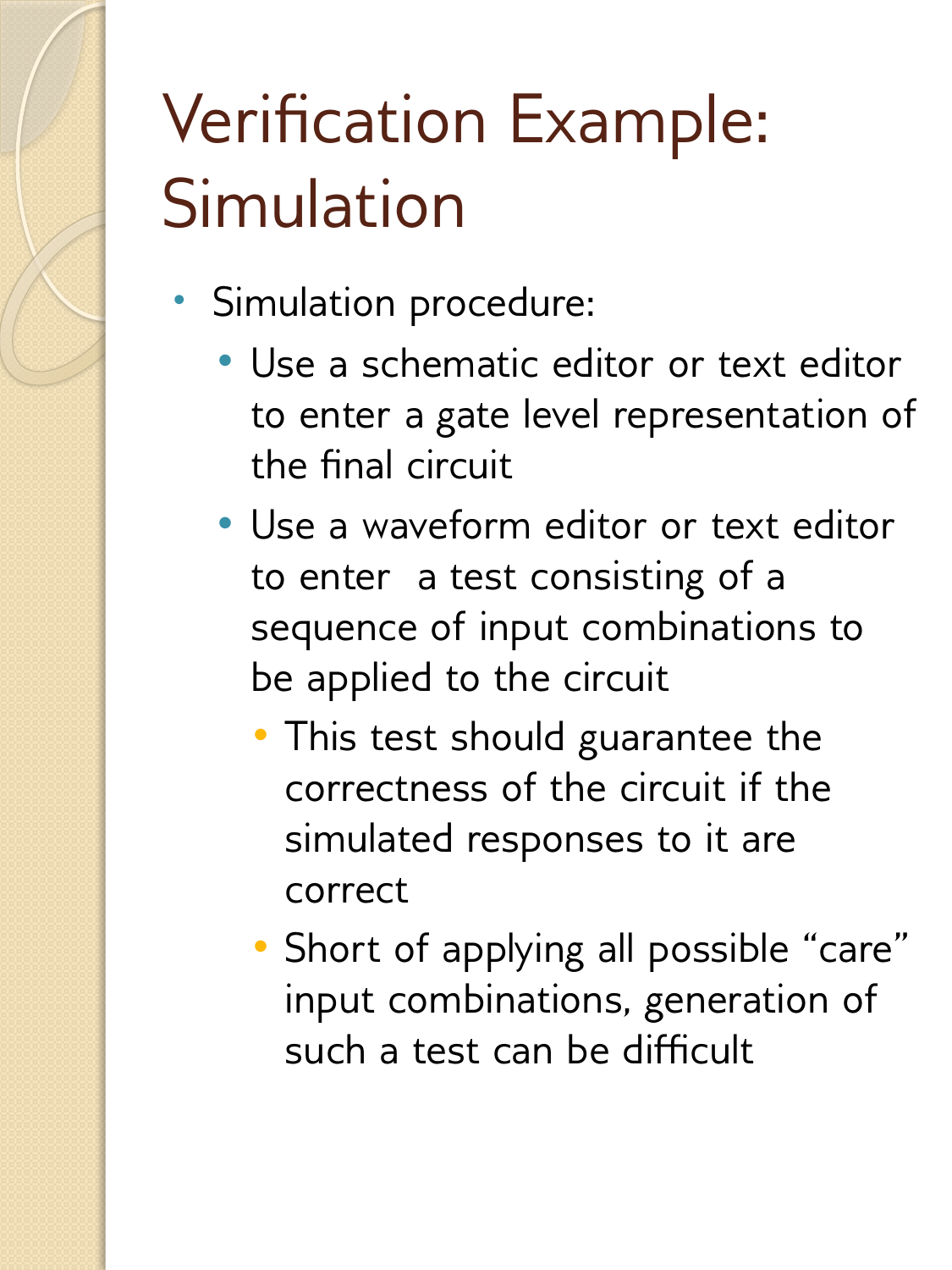

# Verification Example: Simulation
Simulation procedure:
Use a schematic editor or text editor to enter a gate level representation of the final circuit
Use a waveform editor or text editor to enter  a test consisting of a sequence of input combinations to be applied to the circuit
This test should guarantee the correctness of the circuit if the simulated responses to it are correct
Short of applying all possible “care” input combinations, generation of such a test can be difficult